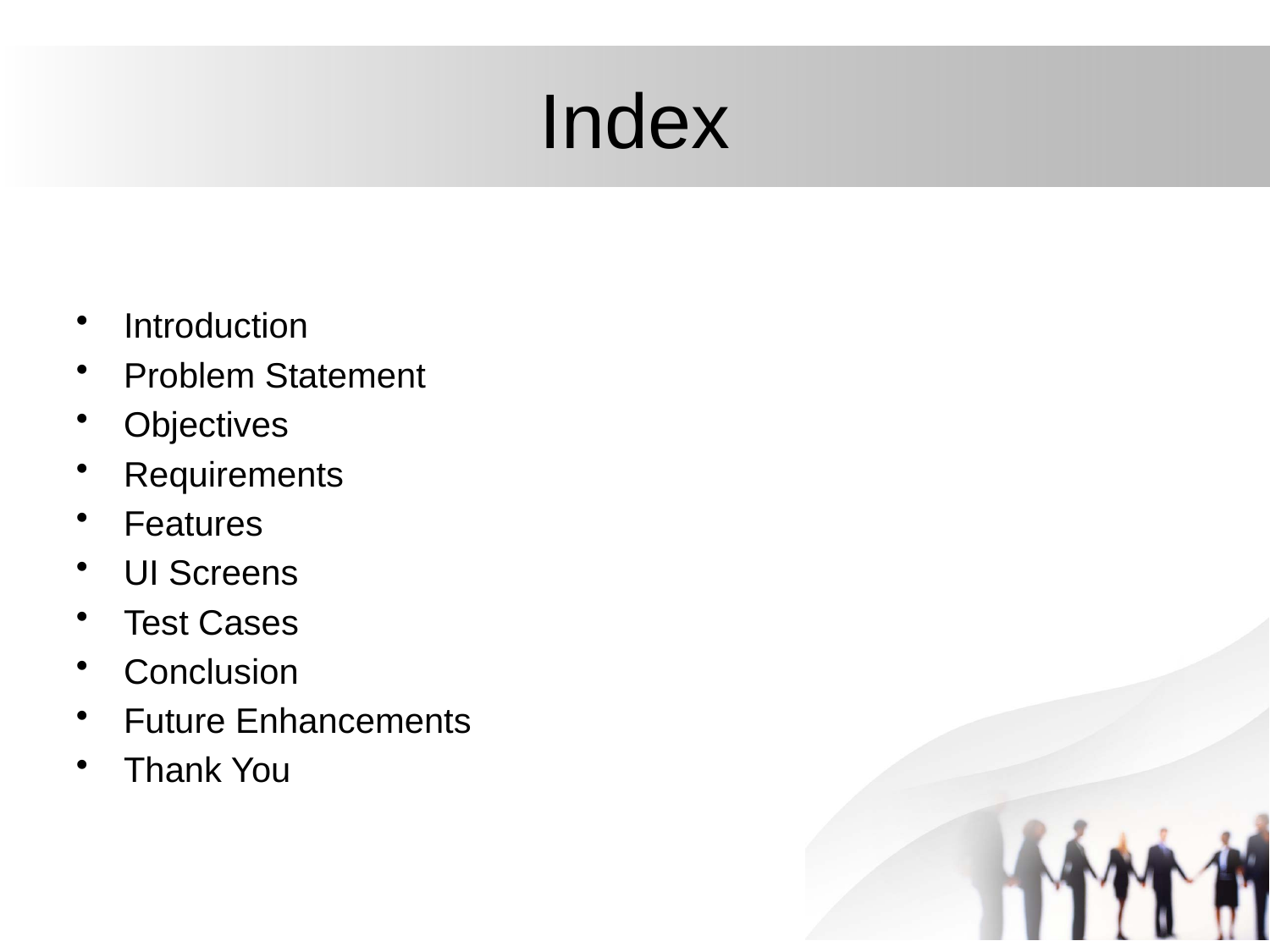

# Index

Introduction
Problem Statement
Objectives
Requirements
Features
UI Screens
Test Cases
Conclusion
Future Enhancements
Thank You